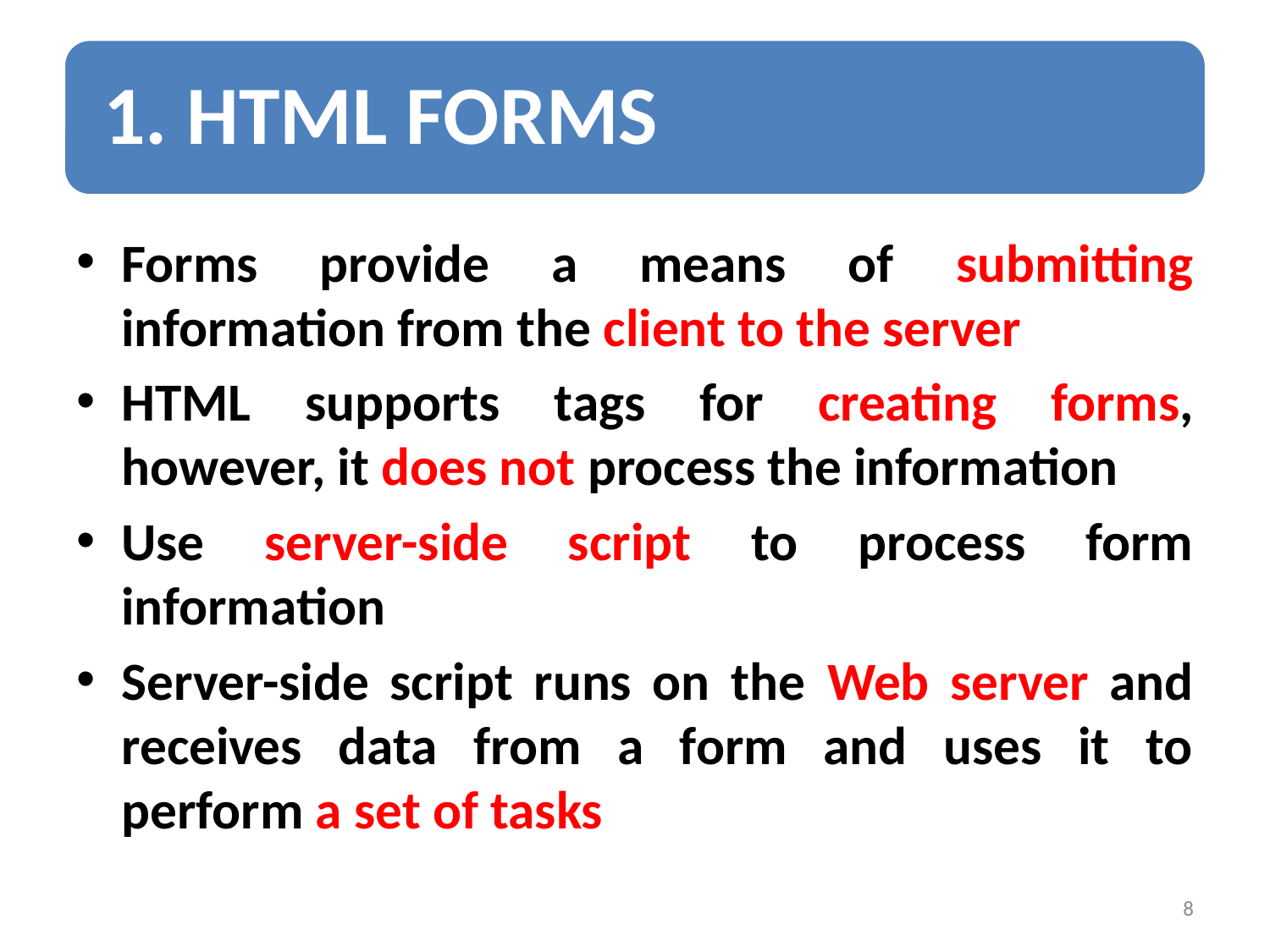

1. HTML FORMS
Forms provide a means of submitting information from the client to the server
HTML supports tags for creating forms, however, it does not process the information
Use server-side script to process form information
Server-side script runs on the Web server and receives data from a form and uses it to perform a set of tasks

8